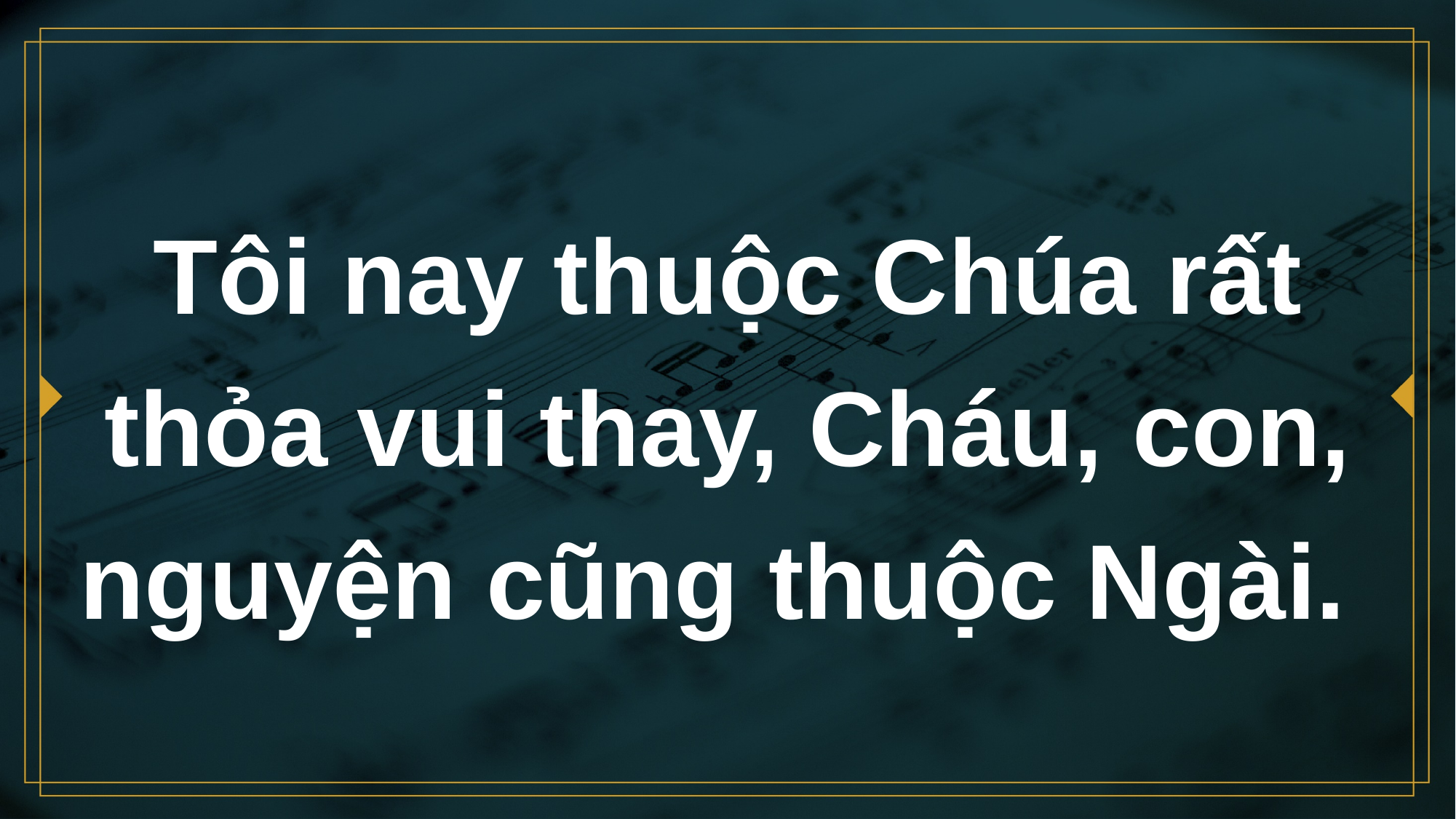

# Tôi nay thuộc Chúa rất thỏa vui thay, Cháu, con, nguyện cũng thuộc Ngài.